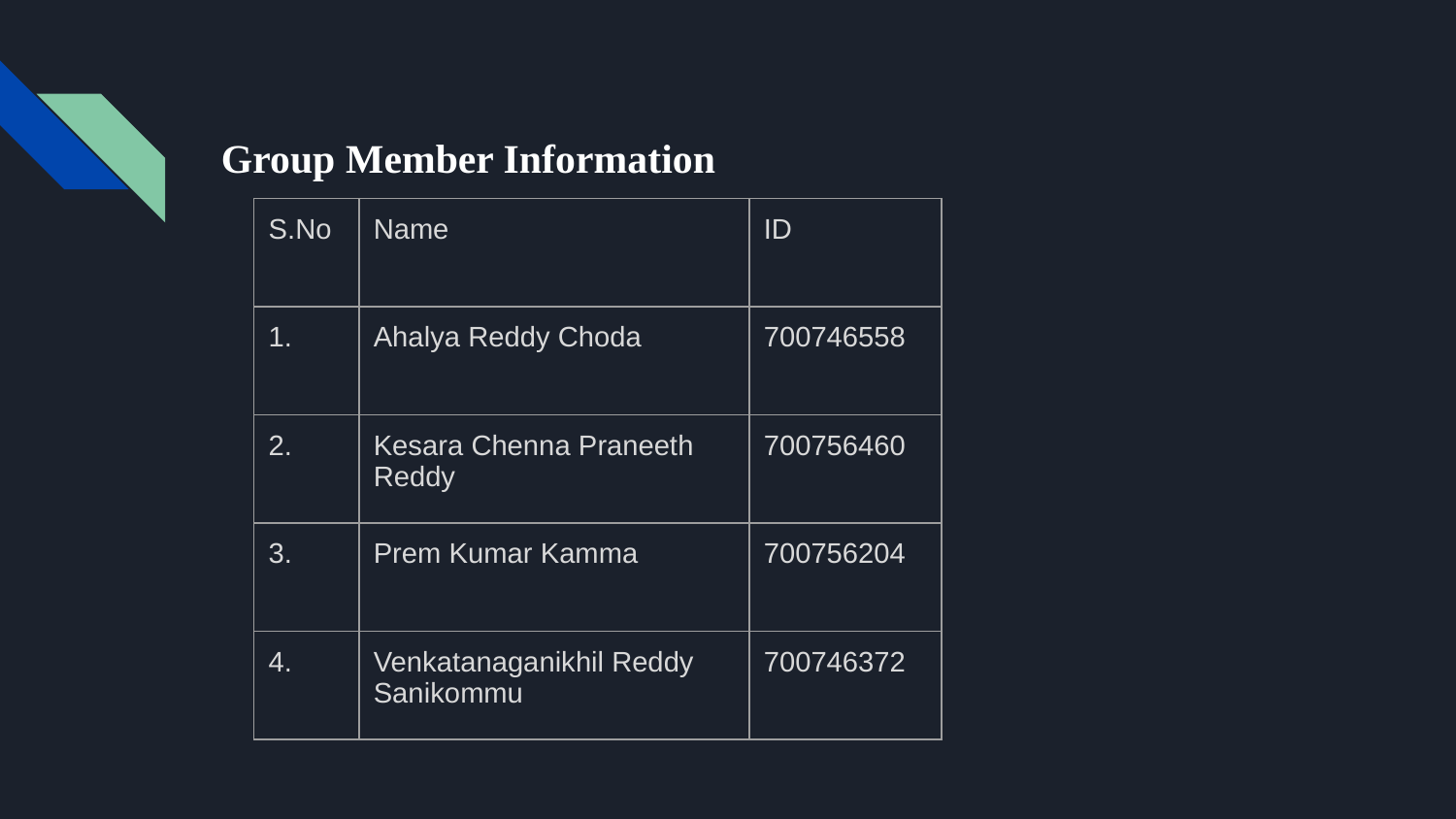

# Group Member Information

| S.No | Name | ID |
| --- | --- | --- |
| 1. | Ahalya Reddy Choda | 700746558 |
| 2. | Kesara Chenna Praneeth Reddy | 700756460 |
| 3. | Prem Kumar Kamma | 700756204 |
| 4. | Venkatanaganikhil Reddy Sanikommu | 700746372 |